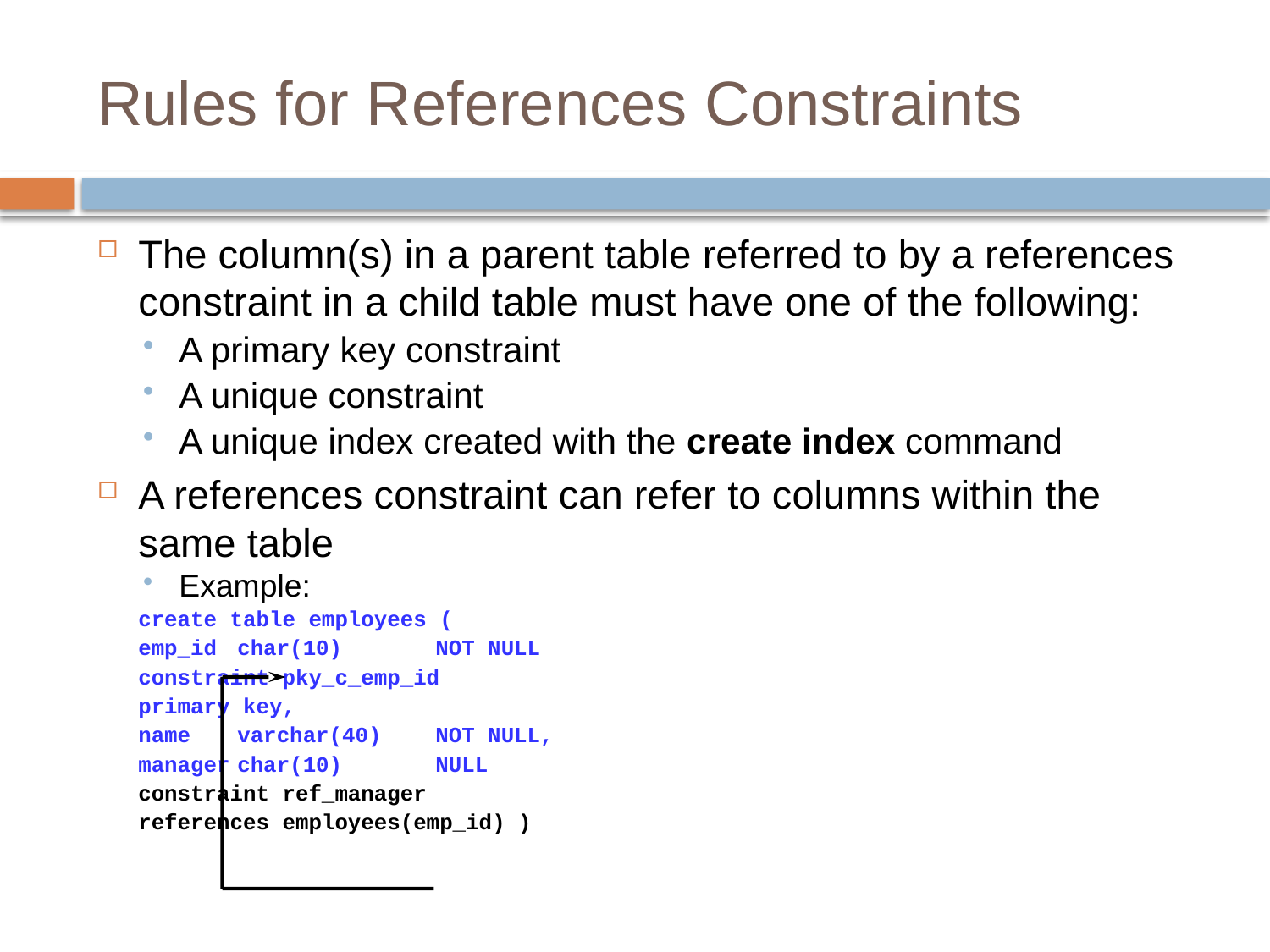

# Rules for References Constraints
The column(s) in a parent table referred to by a references constraint in a child table must have one of the following:
A primary key constraint
A unique constraint
A unique index created with the create index command
A references constraint can refer to columns within the same table
Example:
	create table employees (
			emp_id	char(10)	NOT NULL
				constraint pky_c_emp_id
				primary key,
			name	varchar(40)	NOT NULL,
			manager	char(10)	NULL
				constraint ref_manager
				references employees(emp_id) )